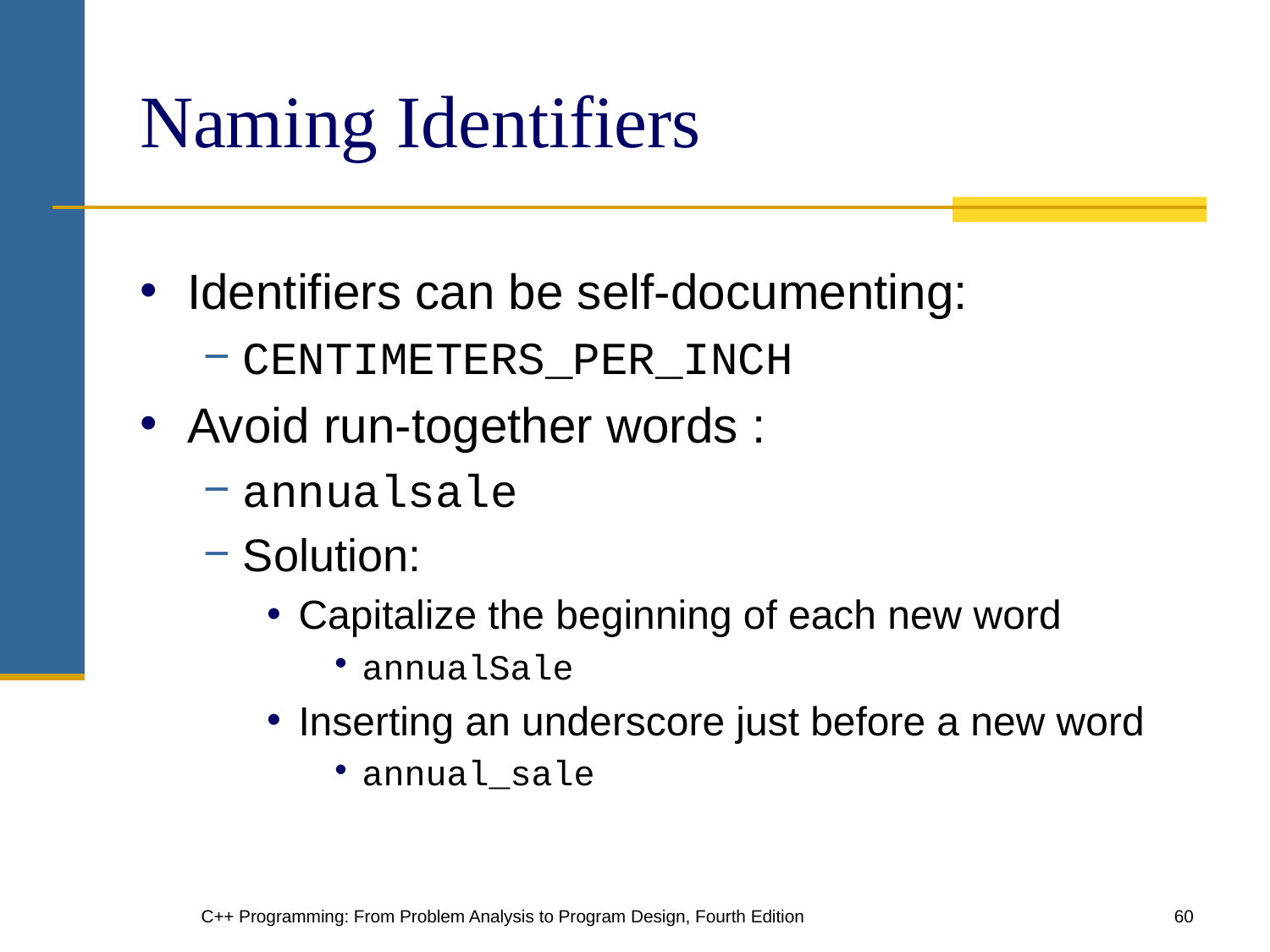

# Naming Identifiers
Identifiers can be self-documenting:
CENTIMETERS_PER_INCH
Avoid run-together words :
annualsale
Solution:
Capitalize the beginning of each new word
annualSale
Inserting an underscore just before a new word
annual_sale
C++ Programming: From Problem Analysis to Program Design, Fourth Edition
60